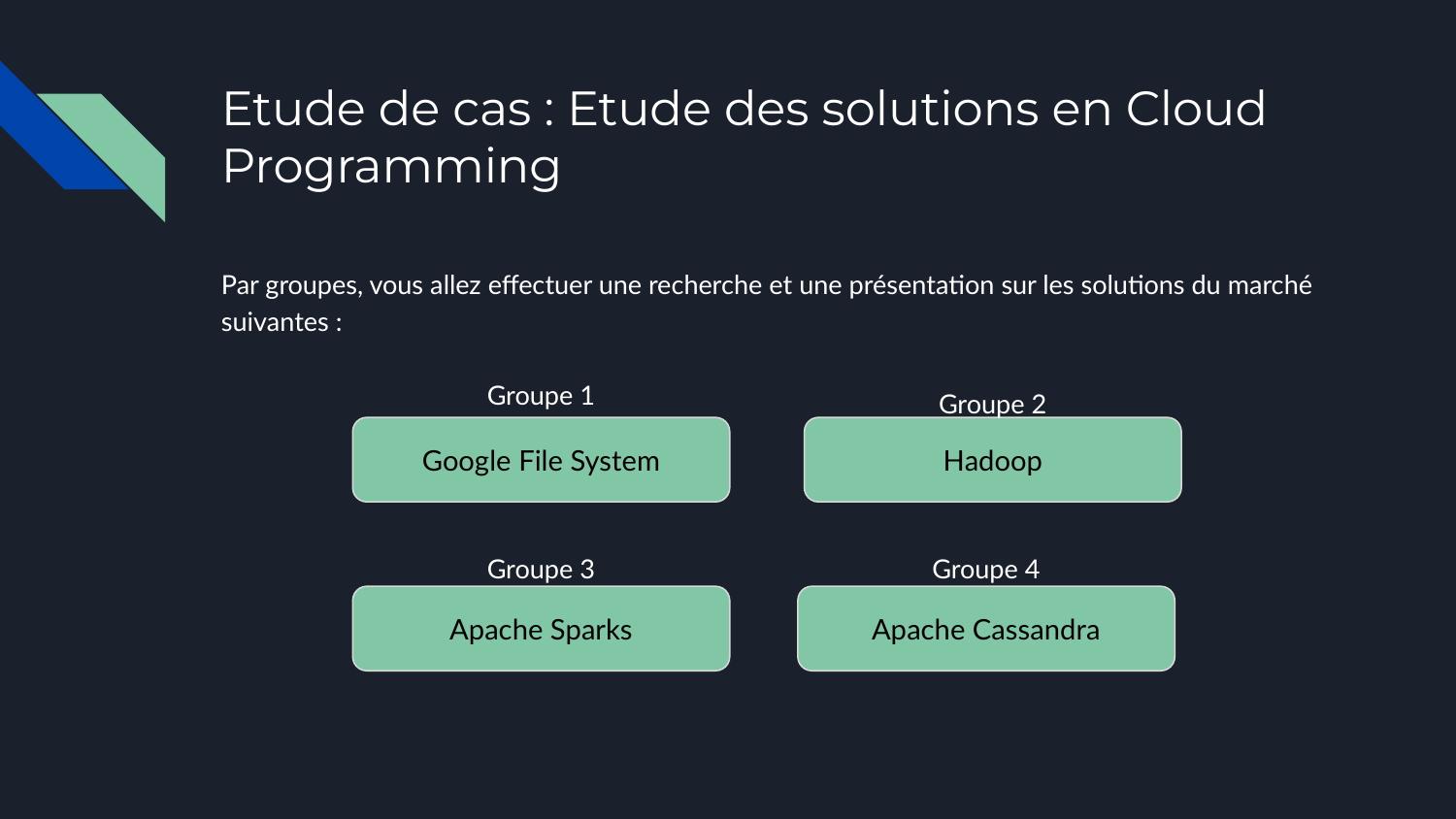

# Etude de cas : Etude des solutions en Cloud Programming
Par groupes, vous allez effectuer une recherche et une présentation sur les solutions du marché suivantes :
Groupe 1
Groupe 2
Google File System
Hadoop
Groupe 3
Groupe 4
Apache Sparks
Apache Cassandra